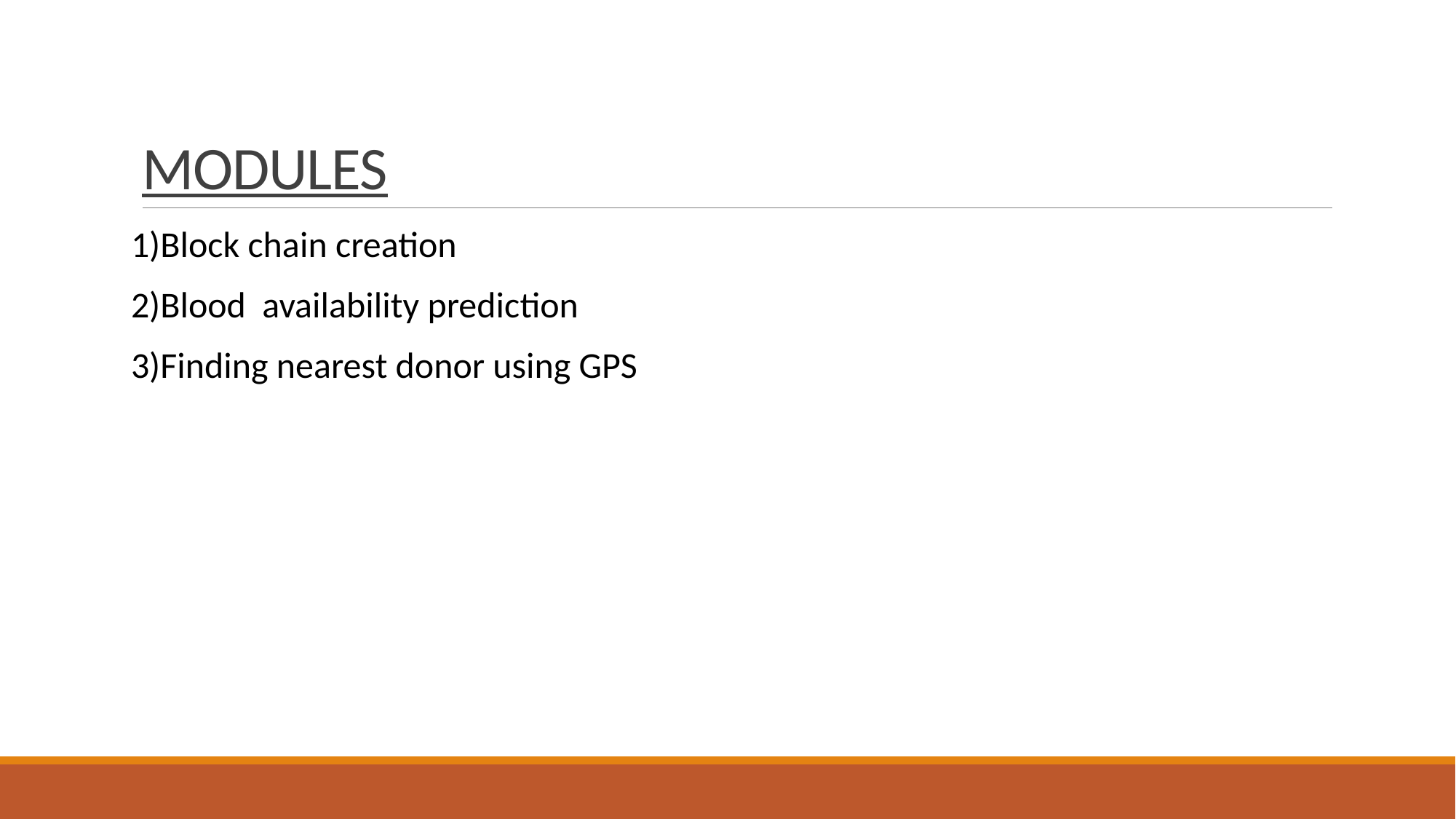

# MODULES
1)Block chain creation
2)Blood  availability prediction
3)Finding nearest donor using GPS